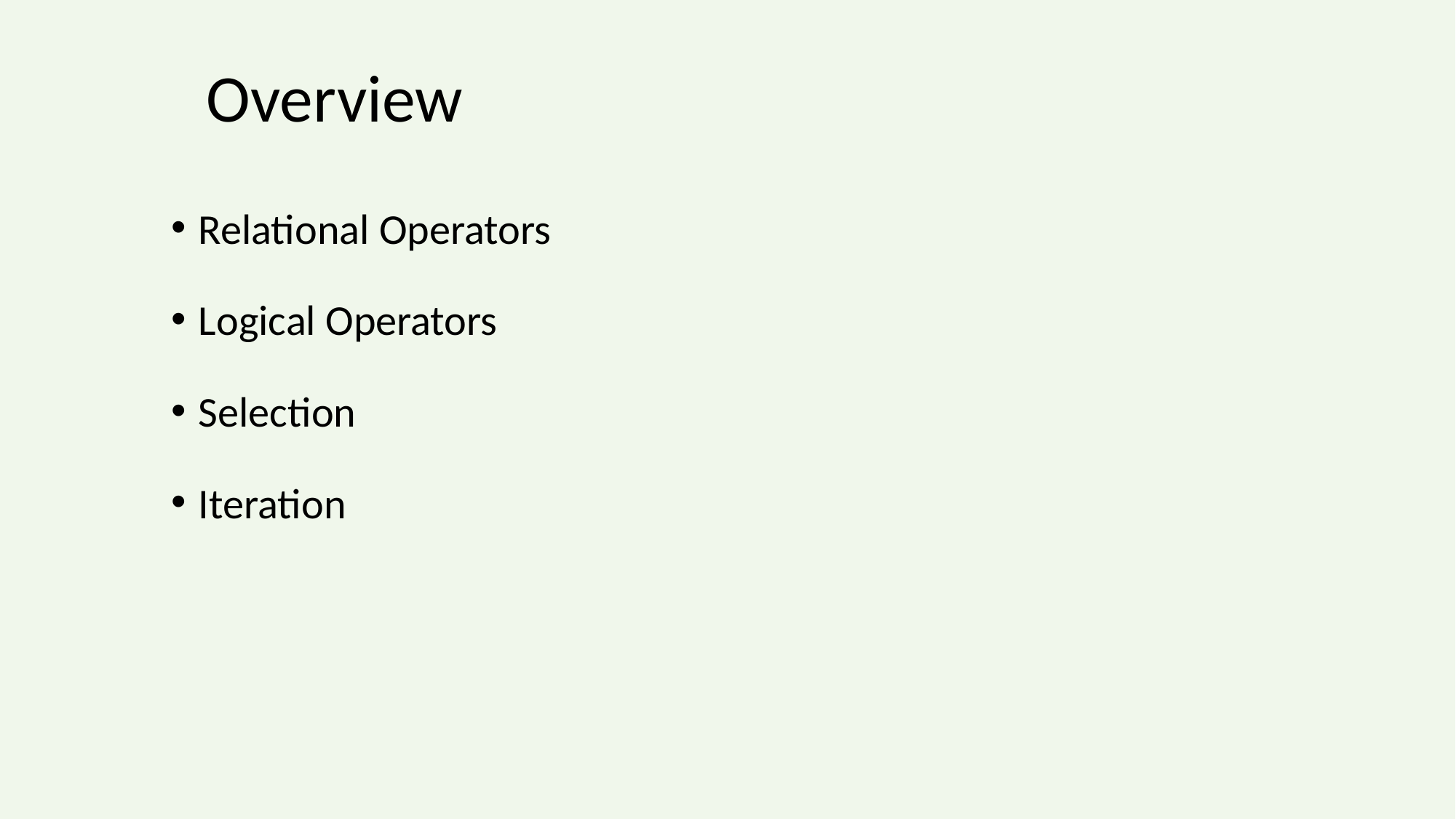

# Overview
Relational Operators
Logical Operators
Selection
Iteration